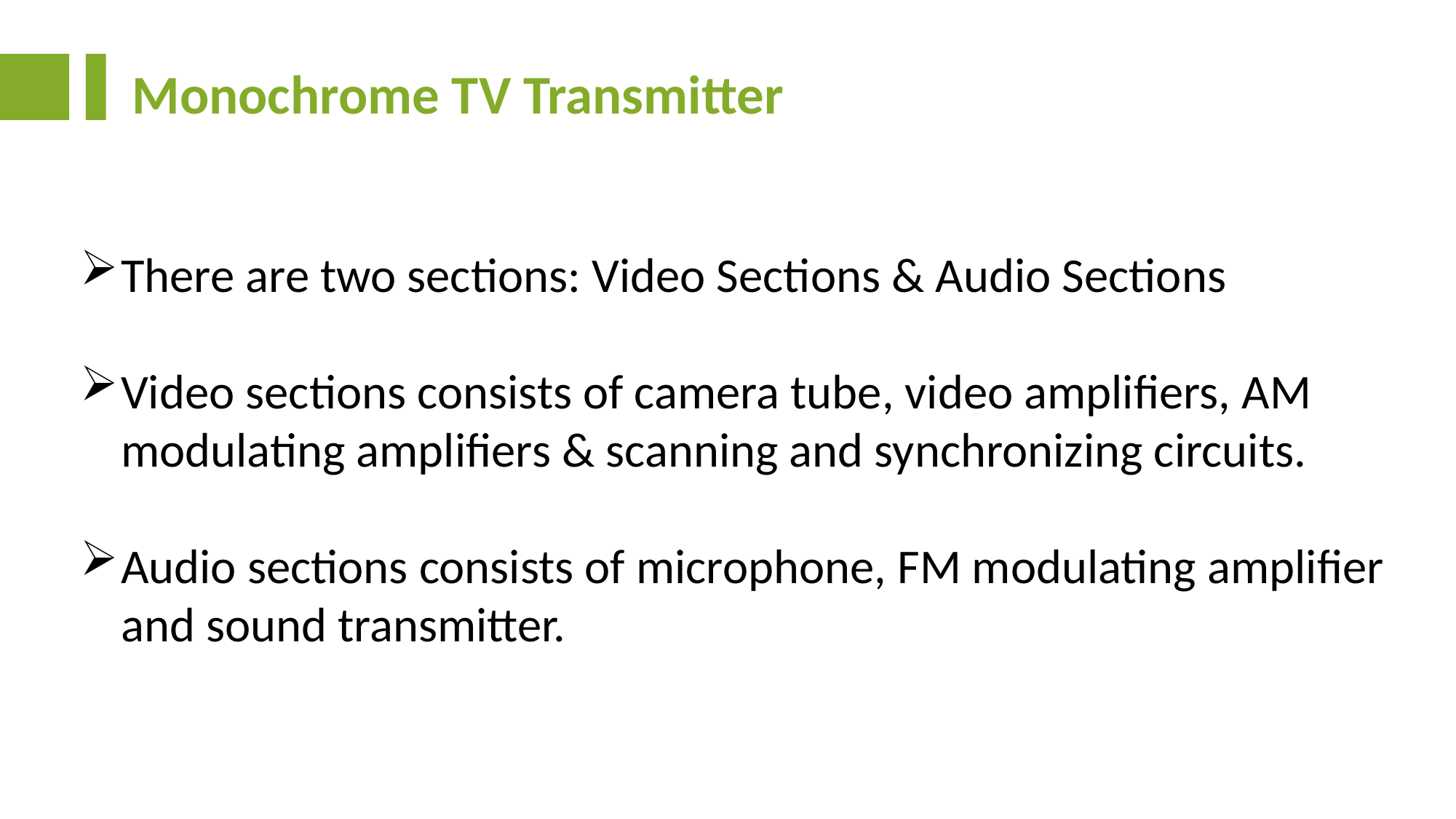

Monochrome TV Transmitter

There are two sections: Video Sections & Audio Sections

Video sections consists of camera tube, video amplifiers, AM modulating amplifiers & scanning and synchronizing circuits.

Audio sections consists of microphone, FM modulating amplifier and sound transmitter.